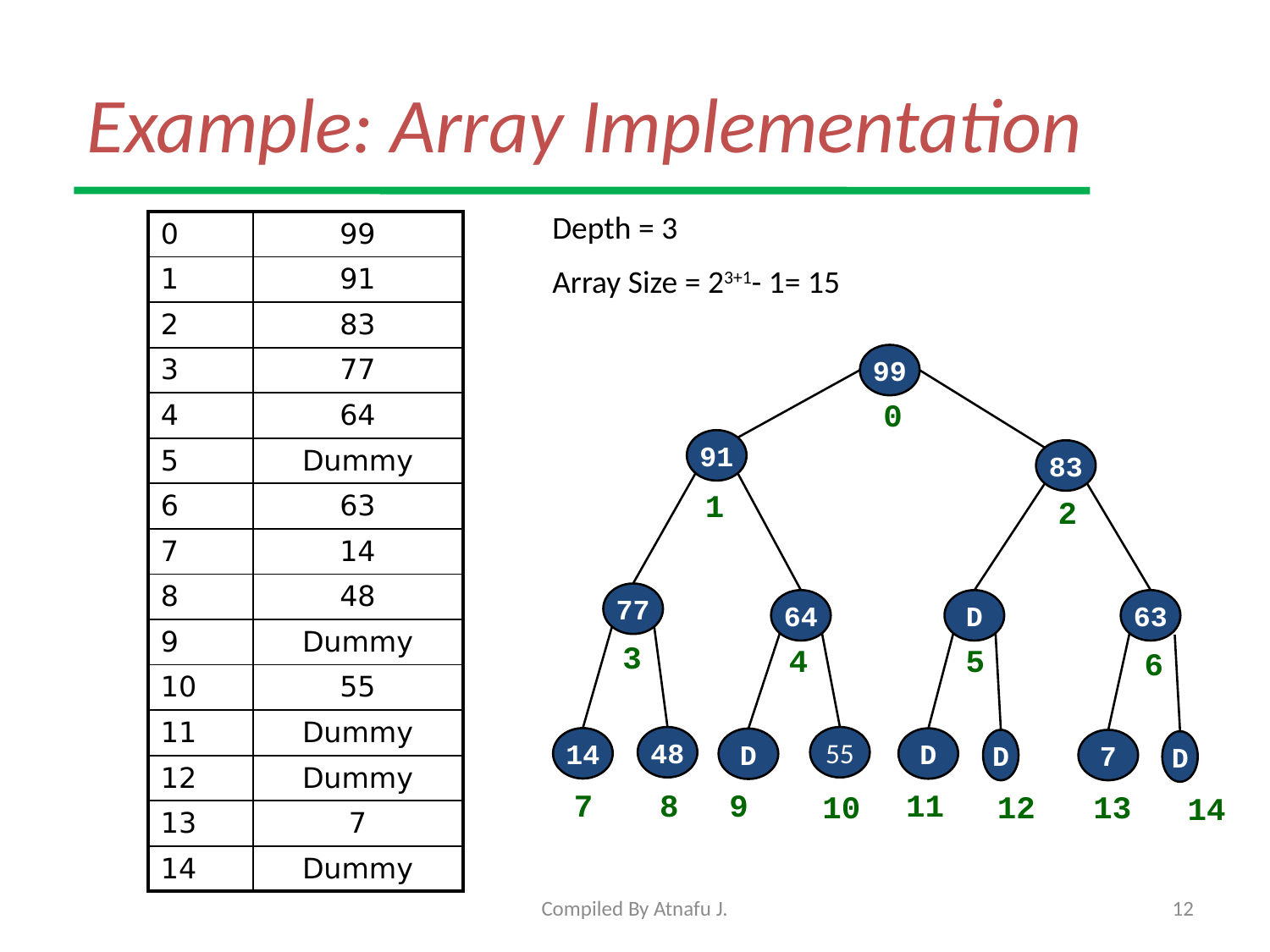

# Example: Array Implementation
Depth = 3
Array Size = 23+1- 1= 15
| 0 | 99 |
| --- | --- |
| 1 | 91 |
| 2 | 83 |
| 3 | 77 |
| 4 | 64 |
| 5 | Dummy |
| 6 | 63 |
| 7 | 14 |
| 8 | 48 |
| 9 | Dummy |
| 10 | 55 |
| 11 | Dummy |
| 12 | Dummy |
| 13 | 7 |
| 14 | Dummy |
99
0
91
83
1
2
77
64
D
63
3
4
5
6
48
55
14
D
D
D
7
D
7
8
9
11
13
10
12
14
Compiled By Atnafu J.
12